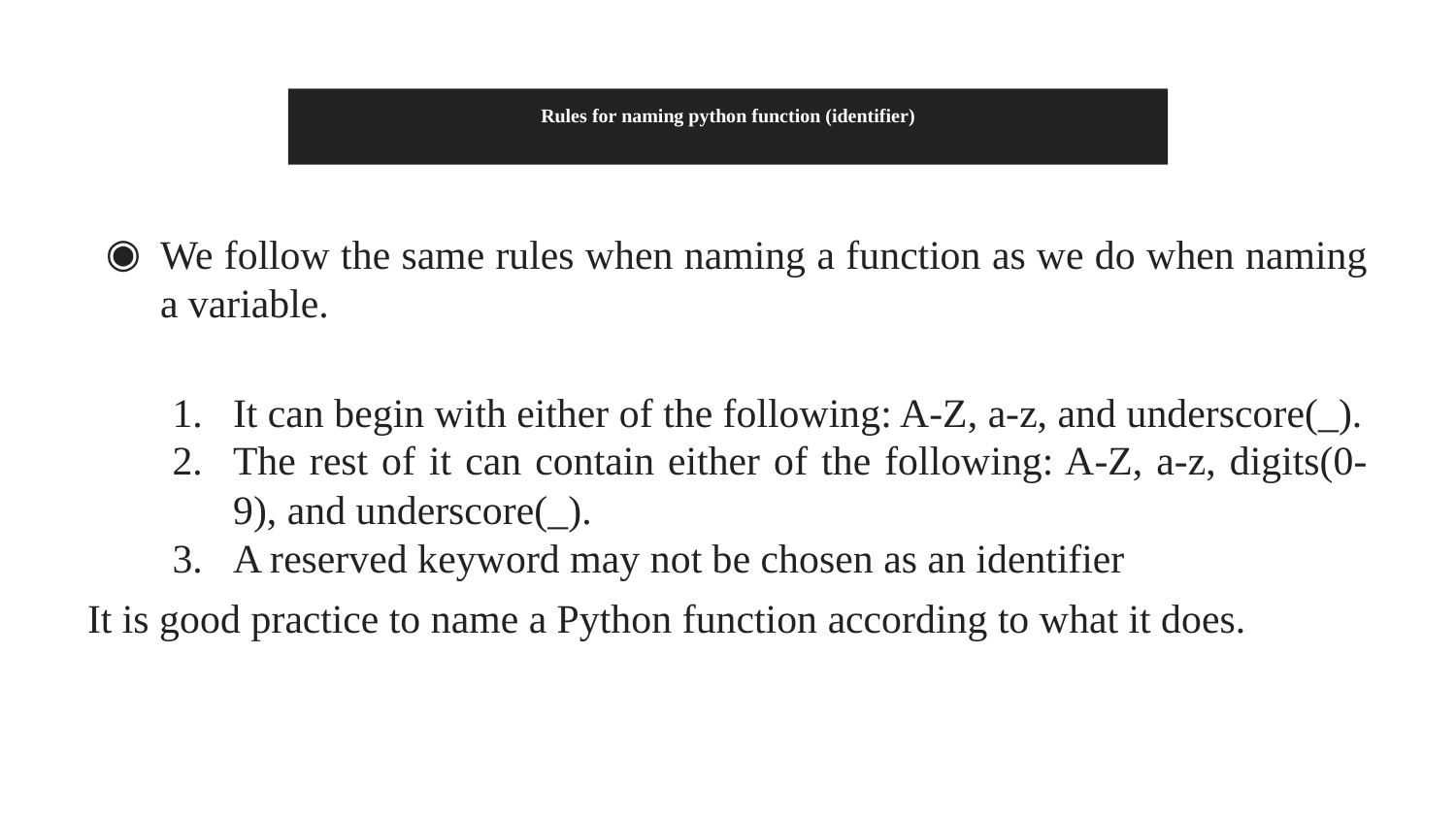

# Rules for naming python function (identifier)
We follow the same rules when naming a function as we do when naming a variable.

It can begin with either of the following: A-Z, a-z, and underscore(_).
The rest of it can contain either of the following: A-Z, a-z, digits(0-9), and underscore(_).
A reserved keyword may not be chosen as an identifier
It is good practice to name a Python function according to what it does.